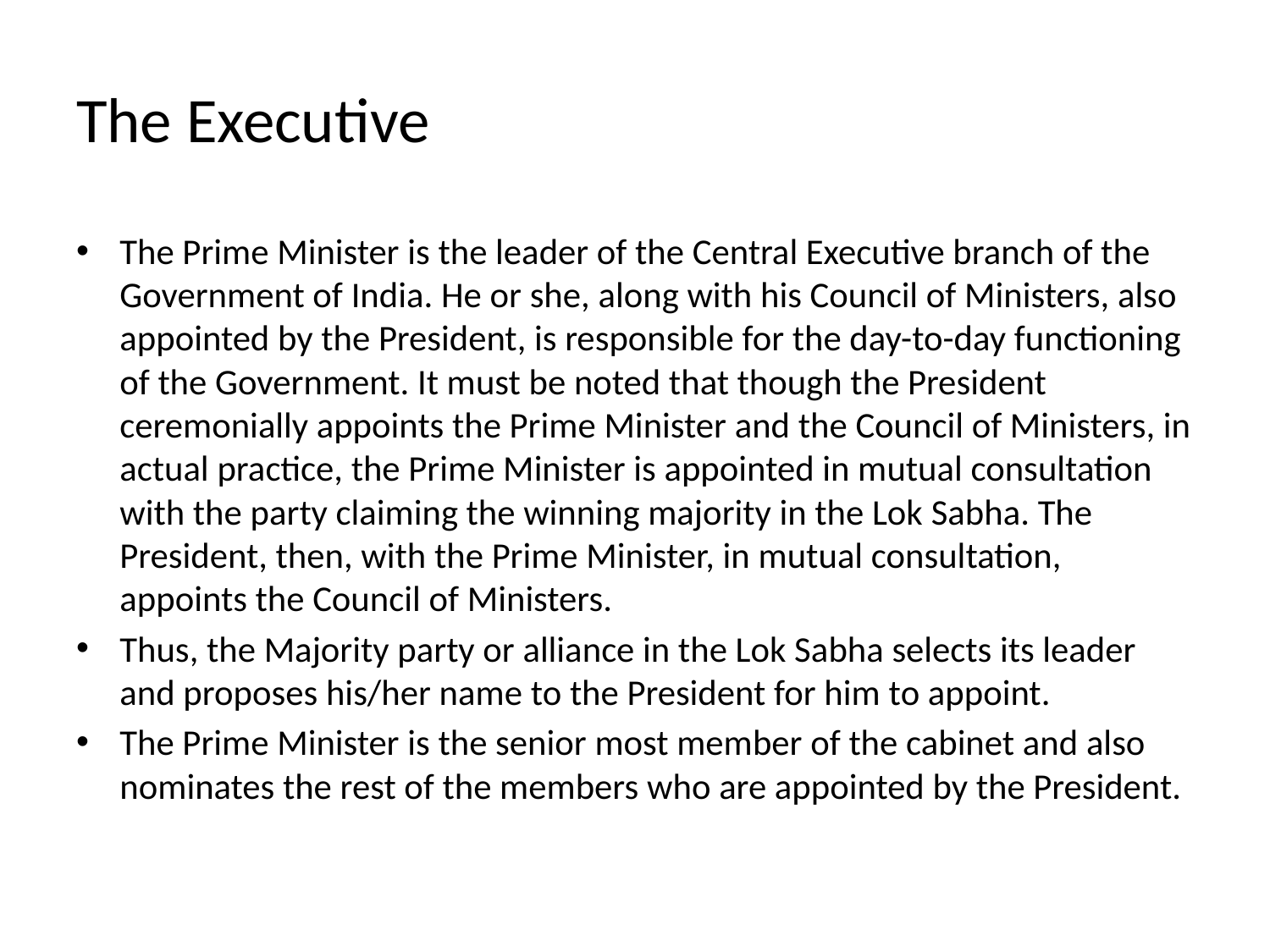

# The Executive
The Prime Minister is the leader of the Central Executive branch of the Government of India. He or she, along with his Council of Ministers, also appointed by the President, is responsible for the day-to-day functioning of the Government. It must be noted that though the President ceremonially appoints the Prime Minister and the Council of Ministers, in actual practice, the Prime Minister is appointed in mutual consultation with the party claiming the winning majority in the Lok Sabha. The President, then, with the Prime Minister, in mutual consultation, appoints the Council of Ministers.
Thus, the Majority party or alliance in the Lok Sabha selects its leader and proposes his/her name to the President for him to appoint.
The Prime Minister is the senior most member of the cabinet and also nominates the rest of the members who are appointed by the President.